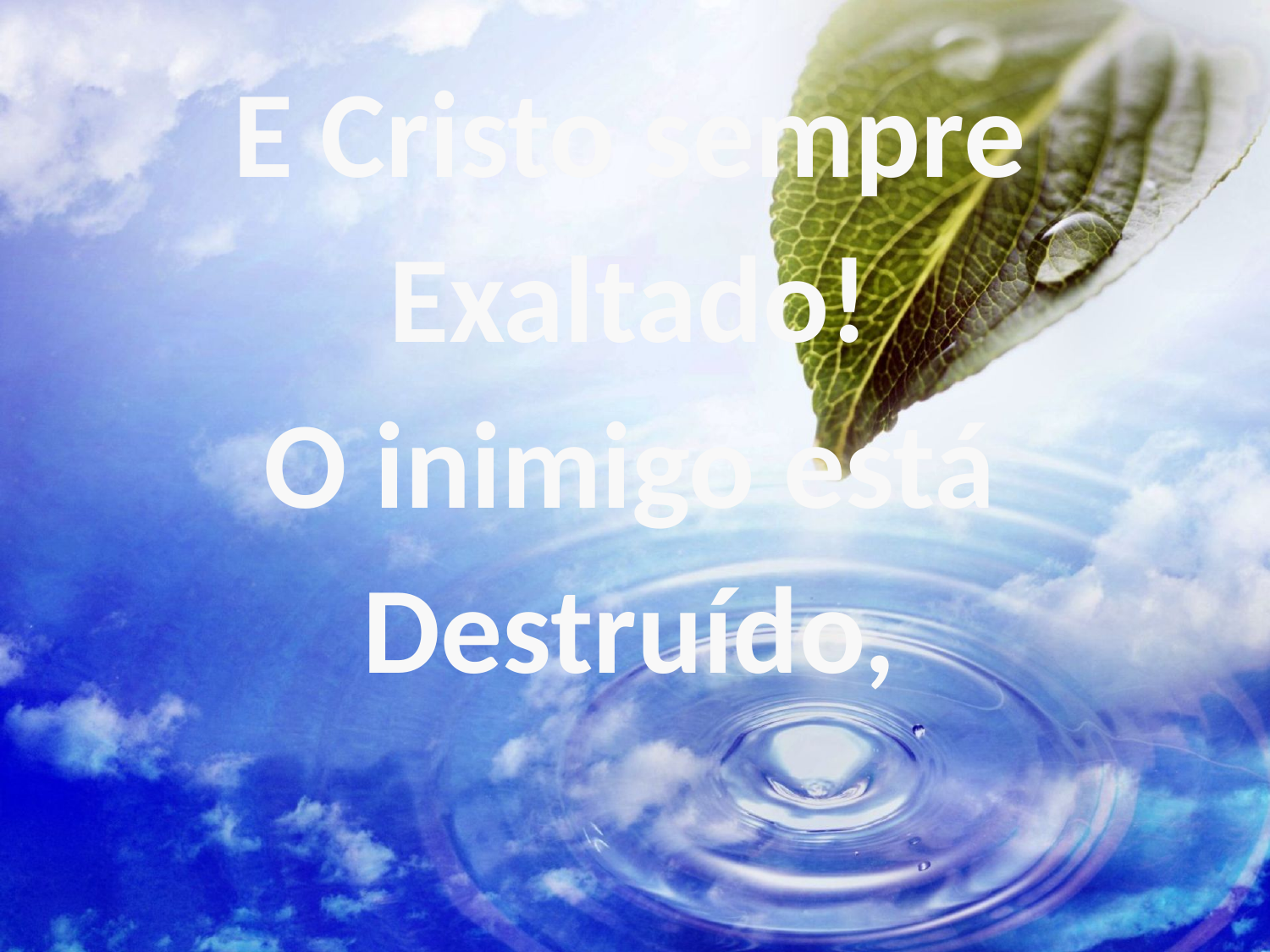

E Cristo sempre
Exaltado!
O inimigo está
Destruído,